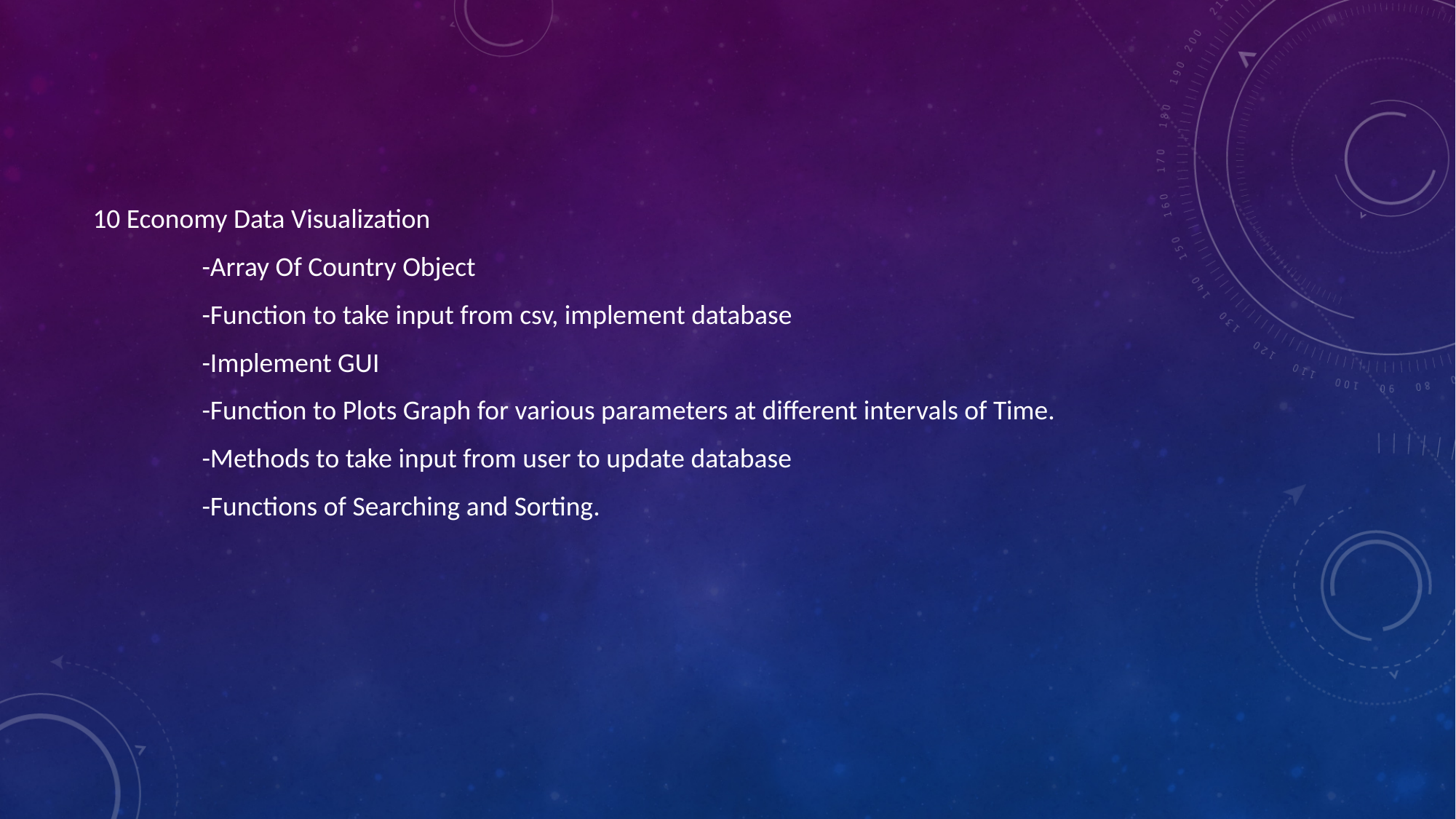

10 Economy Data Visualization
	-Array Of Country Object
	-Function to take input from csv, implement database
	-Implement GUI
	-Function to Plots Graph for various parameters at different intervals of Time.
	-Methods to take input from user to update database
	-Functions of Searching and Sorting.